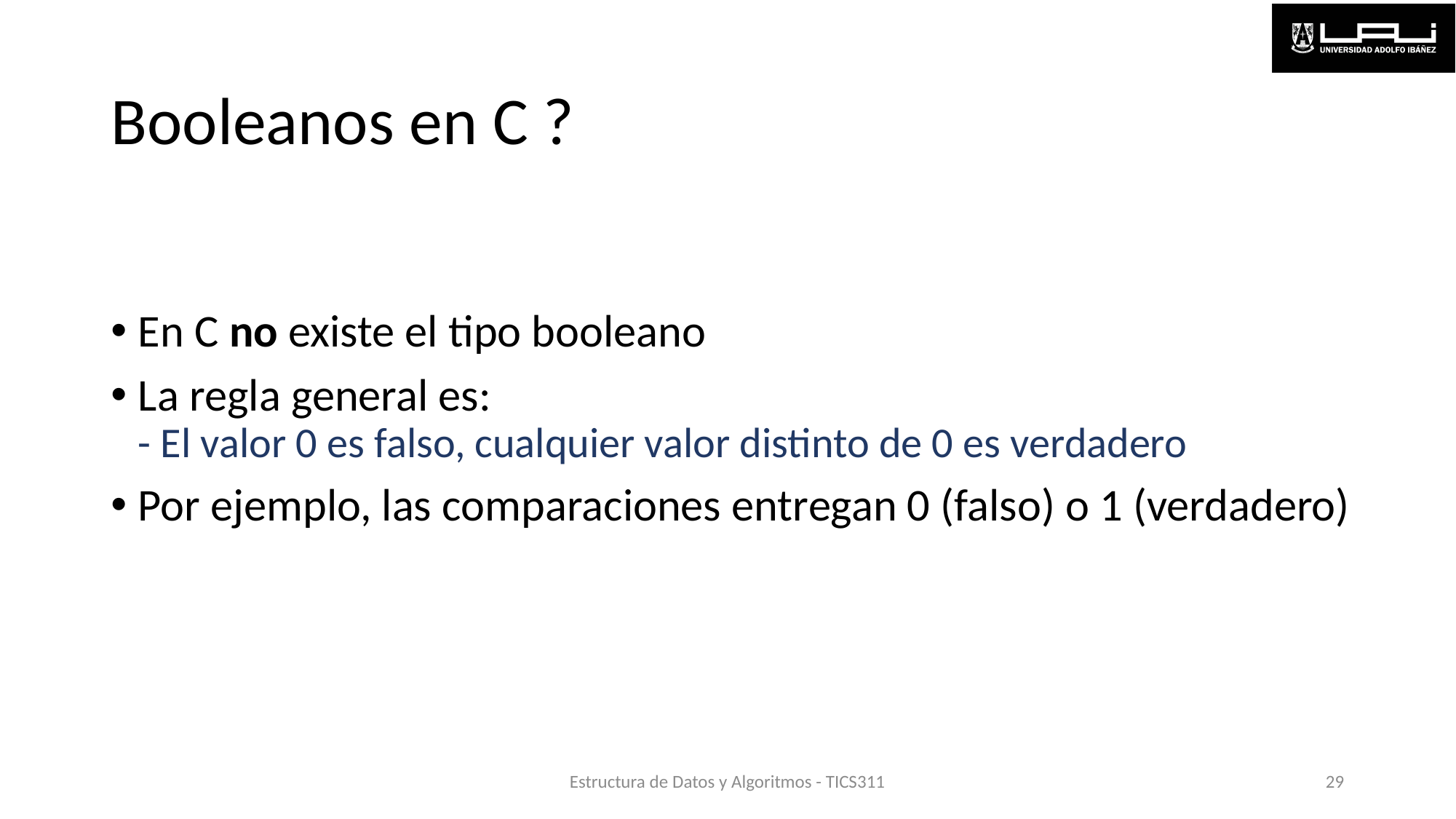

# Booleanos en C ?
En C no existe el tipo booleano
La regla general es:
- El valor 0 es falso, cualquier valor distinto de 0 es verdadero
Por ejemplo, las comparaciones entregan 0 (falso) o 1 (verdadero)

Estructura de Datos y Algoritmos - TICS311
29